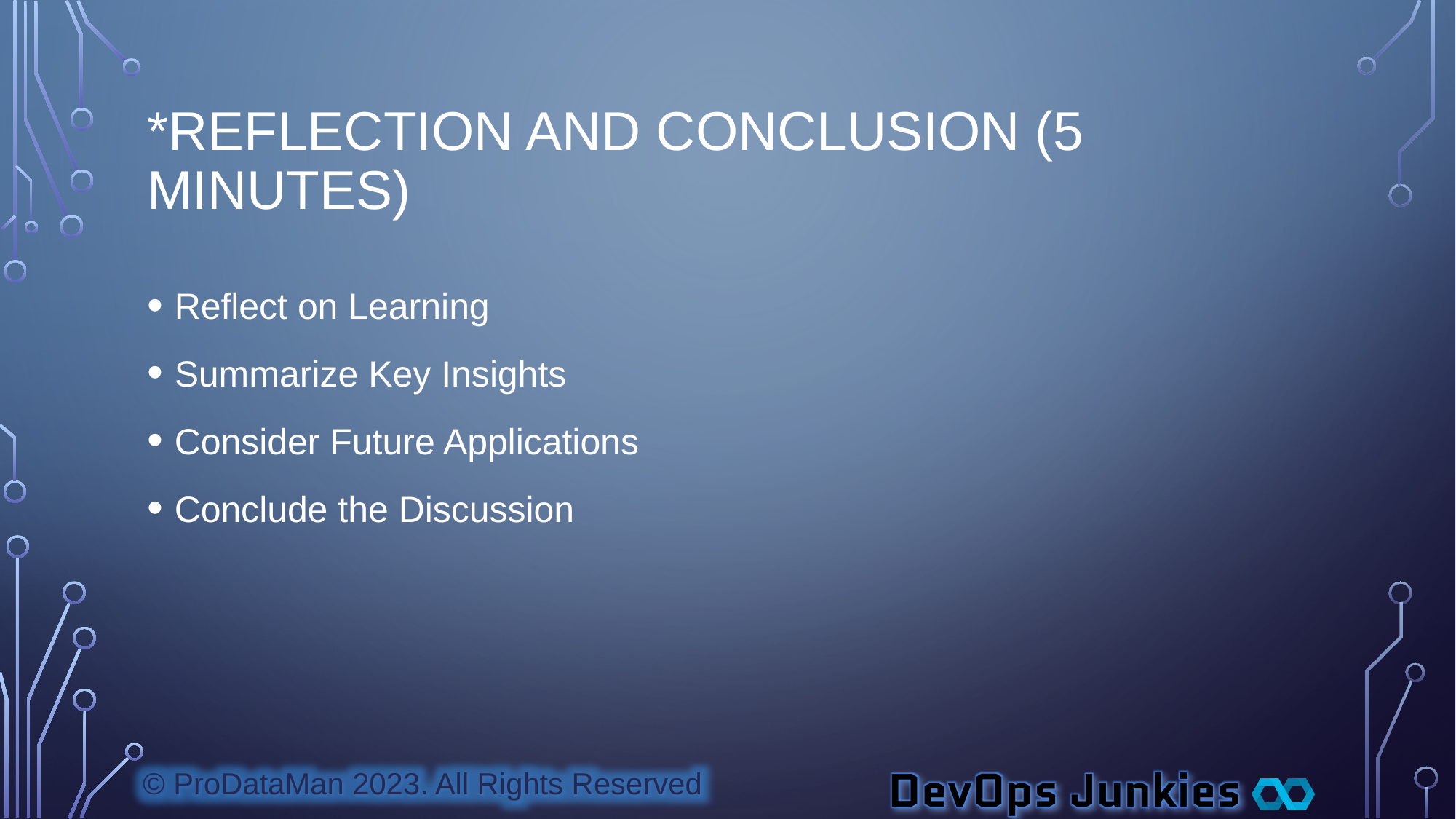

# *Reflection and Conclusion (5 minutes)
Reflect on Learning
Summarize Key Insights
Consider Future Applications
Conclude the Discussion